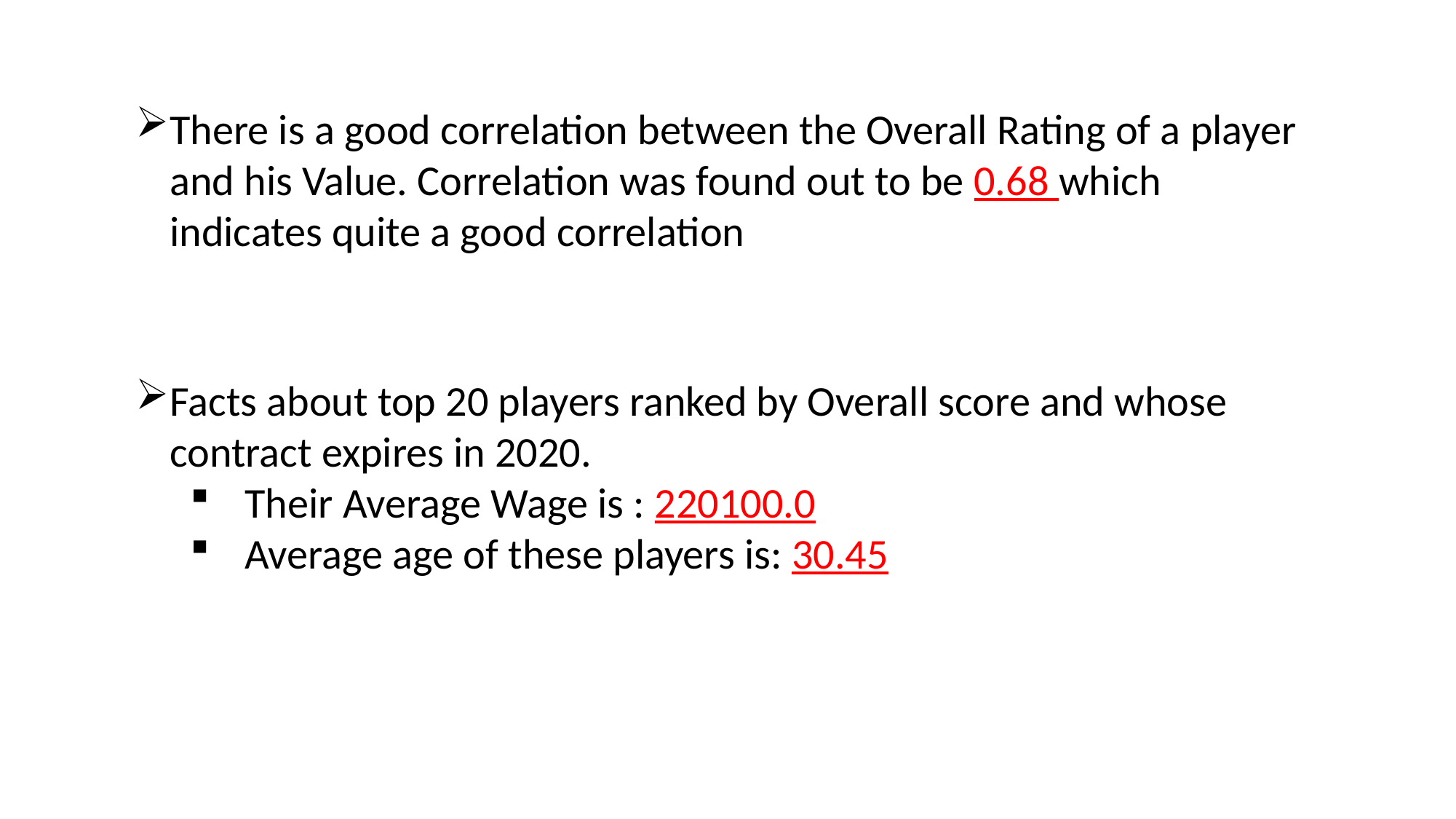

There is a good correlation between the Overall Rating of a player and his Value. Correlation was found out to be 0.68 which indicates quite a good correlation
Facts about top 20 players ranked by Overall score and whose contract expires in 2020.
Their Average Wage is : 220100.0
Average age of these players is: 30.45